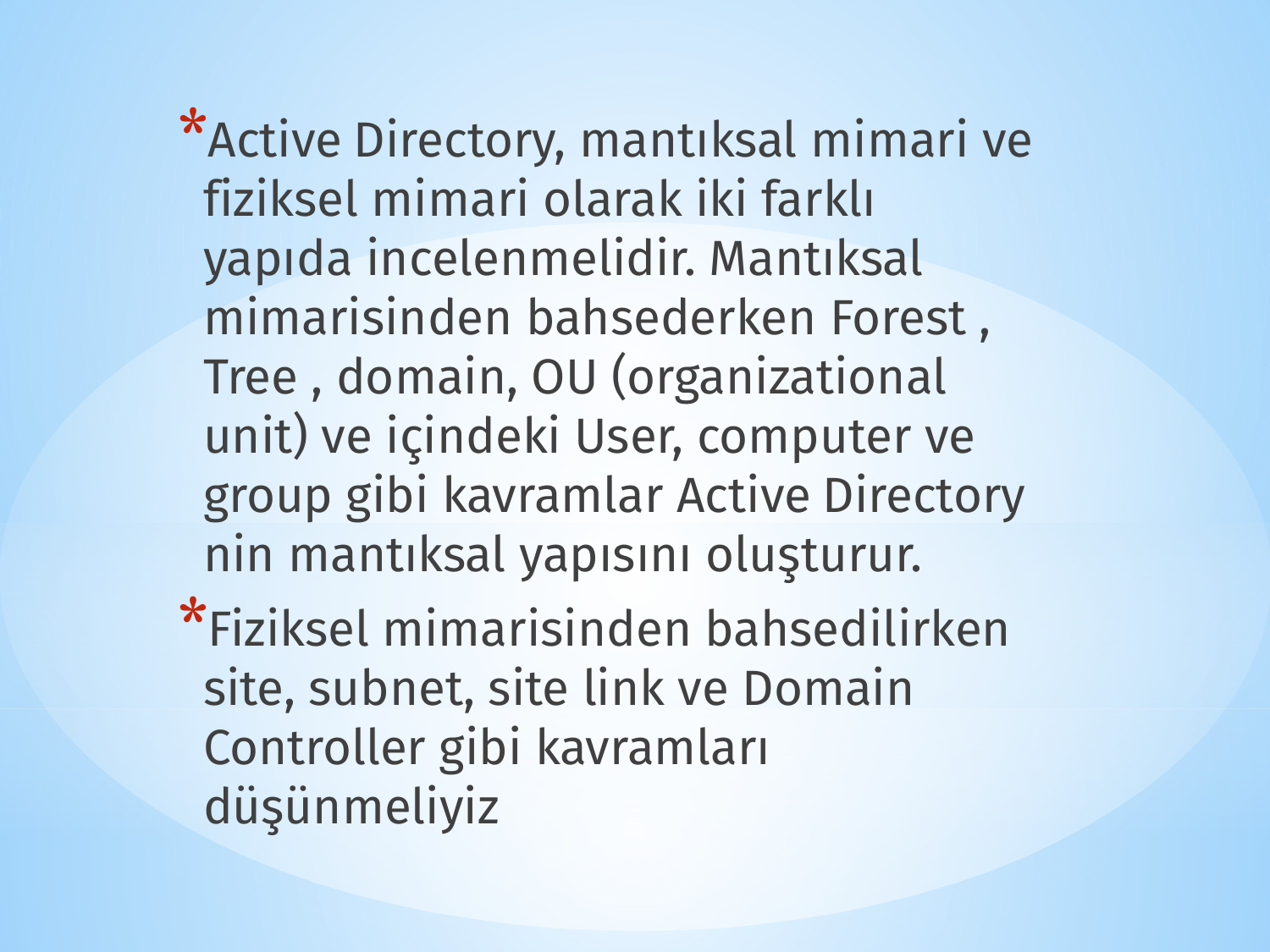

Ac­tive Directory, mantıksal mimari ve fiziksel mimari olarak iki farklı yapıda incelenmelidir. Mantıksal mimarisinden bahsederken Forest , Tree , domain, OU (organizational unit) ve içindeki User, computer ve group gibi kavramlar Ac­tive Directory nin mantıksal yapısını oluşturur.
Fiziksel mimarisinden bahsedilirken site, subnet, site link ve Domain Controller gibi kavramları düşünmeliyiz